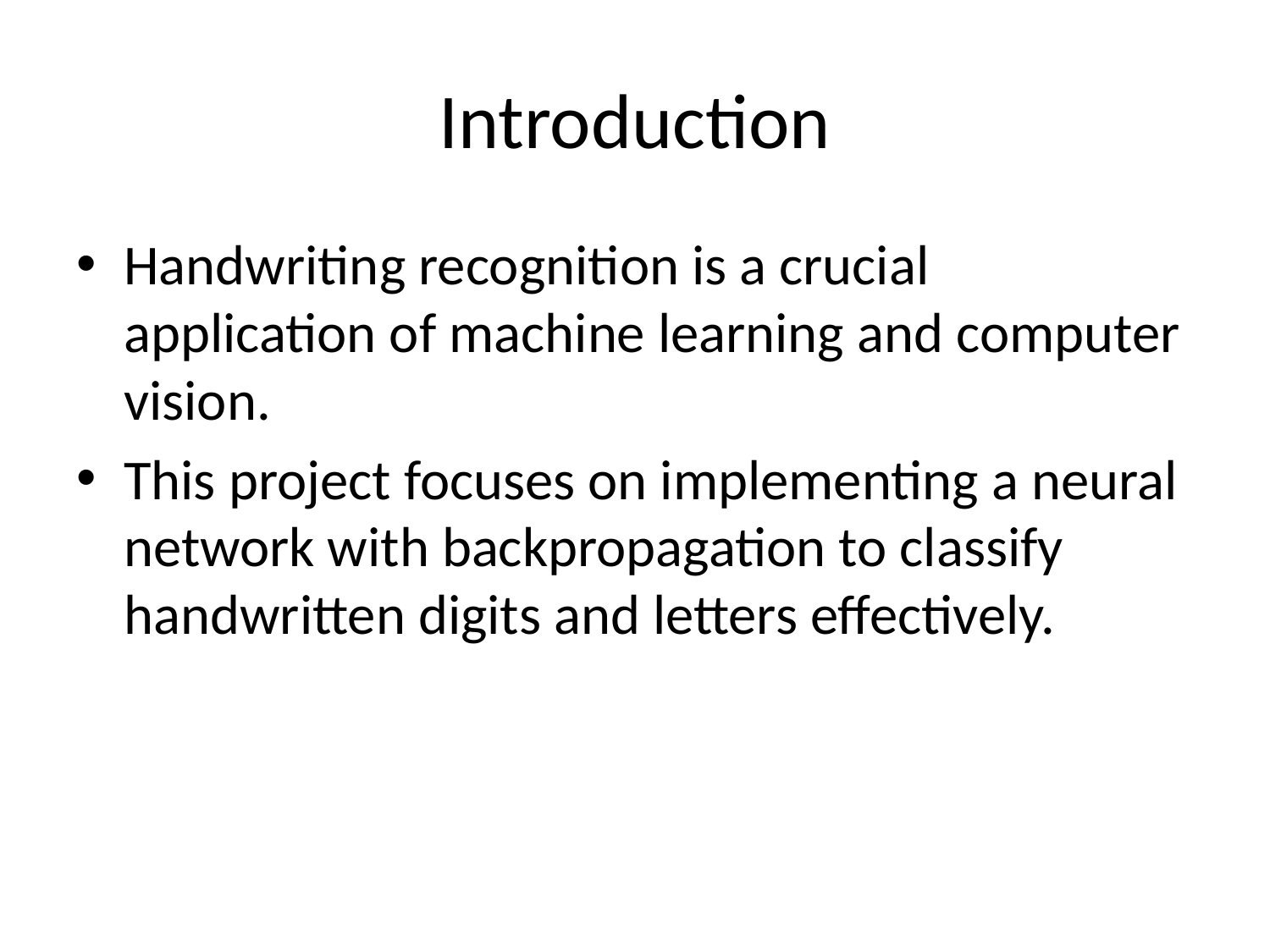

# Introduction
Handwriting recognition is a crucial application of machine learning and computer vision.
This project focuses on implementing a neural network with backpropagation to classify handwritten digits and letters effectively.